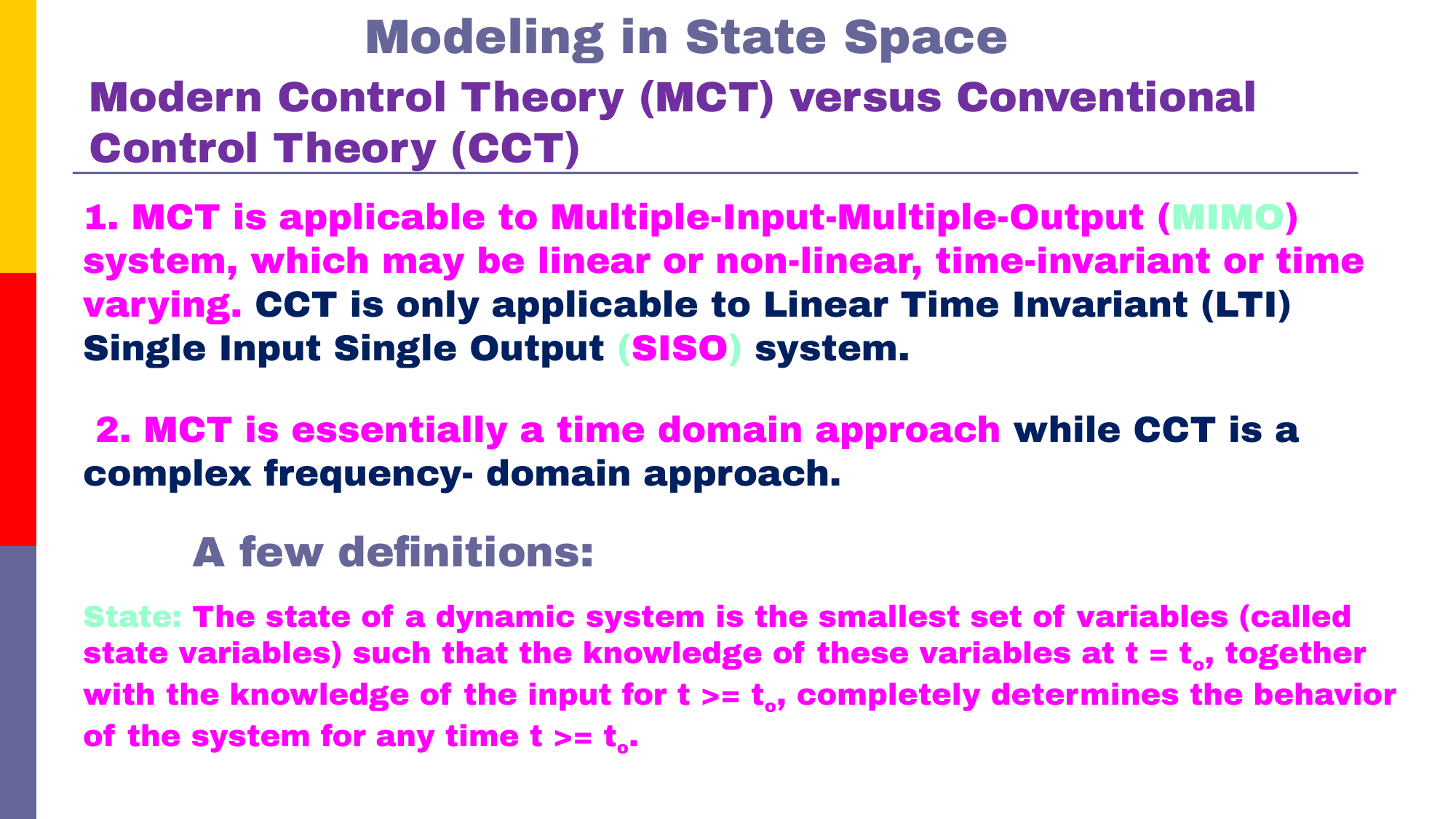

Modeling in State Space
Modern Control Theory (MCT) versus Conventional Control Theory (CCT)
1. MCT is applicable to Multiple-Input-Multiple-Output (MIMO) system, which may be linear or non-linear, time-invariant or time varying. CCT is only applicable to Linear Time Invariant (LTI) Single Input Single Output (SISO) system.
 2. MCT is essentially a time domain approach while CCT is a complex frequency- domain approach.
A few definitions:
State: The state of a dynamic system is the smallest set of variables (called state variables) such that the knowledge of these variables at t = to, together with the knowledge of the input for t >= to, completely determines the behavior of the system for any time t >= to.